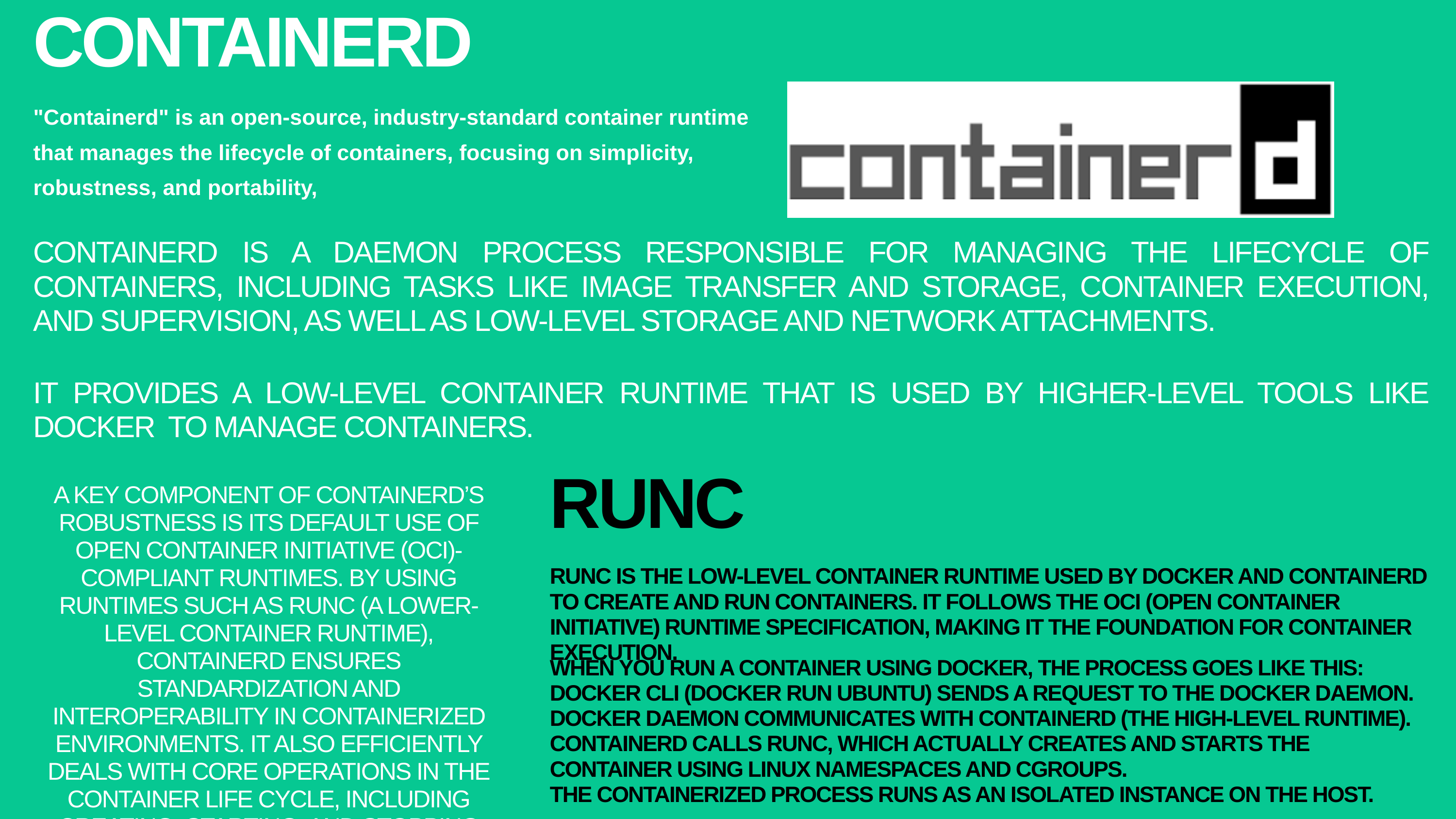

CONTAINERD

"Containerd" is an open-source, industry-standard container runtime that manages the lifecycle of containers, focusing on simplicity, robustness, and portability,
CONTAINERD IS A DAEMON PROCESS RESPONSIBLE FOR MANAGING THE LIFECYCLE OF CONTAINERS, INCLUDING TASKS LIKE IMAGE TRANSFER AND STORAGE, CONTAINER EXECUTION, AND SUPERVISION, AS WELL AS LOW-LEVEL STORAGE AND NETWORK ATTACHMENTS.
IT PROVIDES A LOW-LEVEL CONTAINER RUNTIME THAT IS USED BY HIGHER-LEVEL TOOLS LIKE DOCKER  TO MANAGE CONTAINERS.
RUNC
A KEY COMPONENT OF CONTAINERD’S ROBUSTNESS IS ITS DEFAULT USE OF OPEN CONTAINER INITIATIVE (OCI)-COMPLIANT RUNTIMES. BY USING RUNTIMES SUCH AS RUNC (A LOWER-LEVEL CONTAINER RUNTIME), CONTAINERD ENSURES STANDARDIZATION AND INTEROPERABILITY IN CONTAINERIZED ENVIRONMENTS. IT ALSO EFFICIENTLY DEALS WITH CORE OPERATIONS IN THE CONTAINER LIFE CYCLE, INCLUDING CREATING, STARTING, AND STOPPING CONTAINERS.
RUNC IS THE LOW-LEVEL CONTAINER RUNTIME USED BY DOCKER AND CONTAINERD TO CREATE AND RUN CONTAINERS. IT FOLLOWS THE OCI (OPEN CONTAINER INITIATIVE) RUNTIME SPECIFICATION, MAKING IT THE FOUNDATION FOR CONTAINER EXECUTION.
WHEN YOU RUN A CONTAINER USING DOCKER, THE PROCESS GOES LIKE THIS:
DOCKER CLI (DOCKER RUN UBUNTU) SENDS A REQUEST TO THE DOCKER DAEMON.
DOCKER DAEMON COMMUNICATES WITH CONTAINERD (THE HIGH-LEVEL RUNTIME).
CONTAINERD CALLS RUNC, WHICH ACTUALLY CREATES AND STARTS THE CONTAINER USING LINUX NAMESPACES AND CGROUPS.
THE CONTAINERIZED PROCESS RUNS AS AN ISOLATED INSTANCE ON THE HOST.